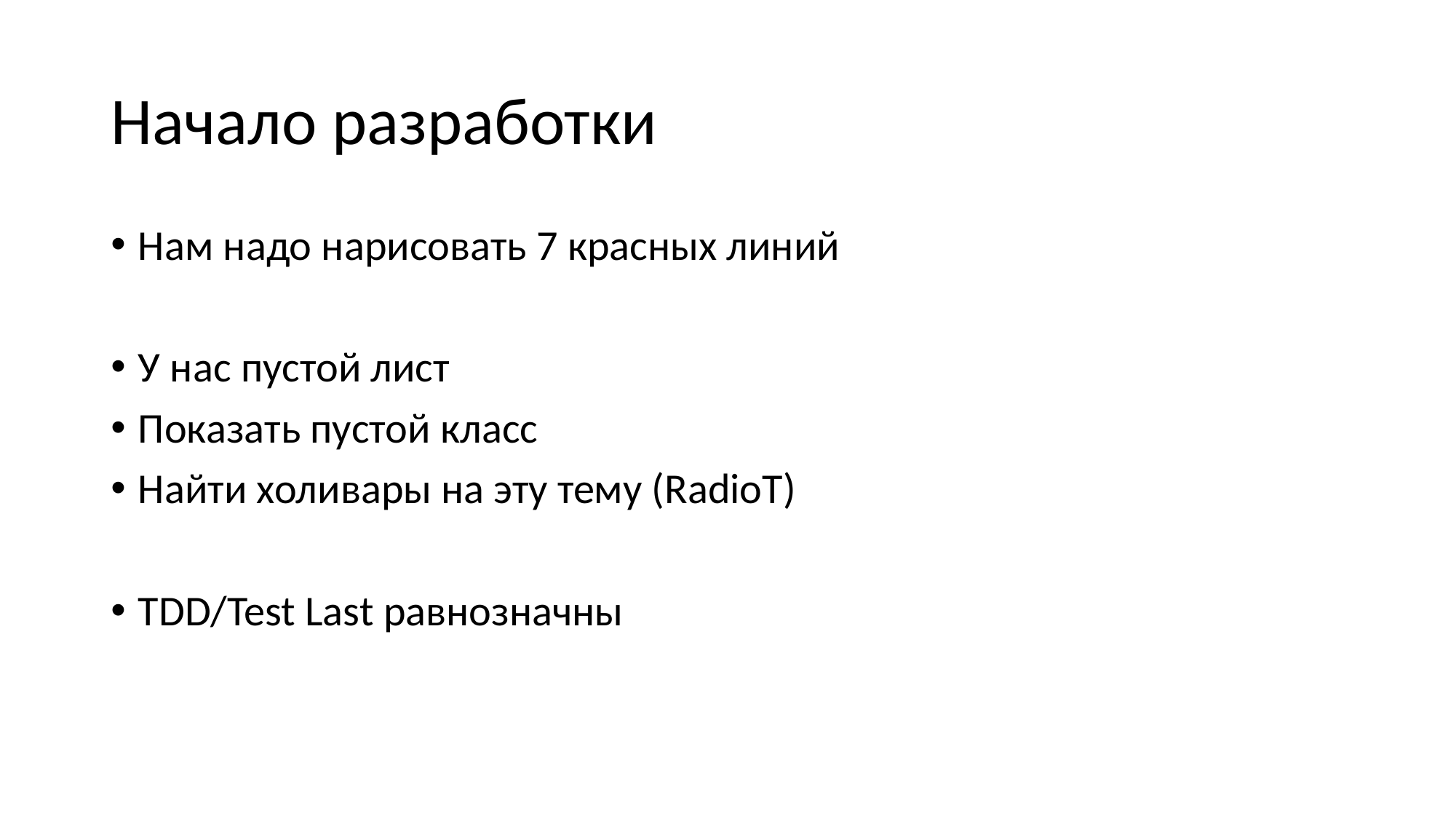

# Начало разработки
Нам надо нарисовать 7 красных линий

У нас пустой лист
Показать пустой класс
Найти холивары на эту тему (RadioT)

TDD/Test Last равнозначны